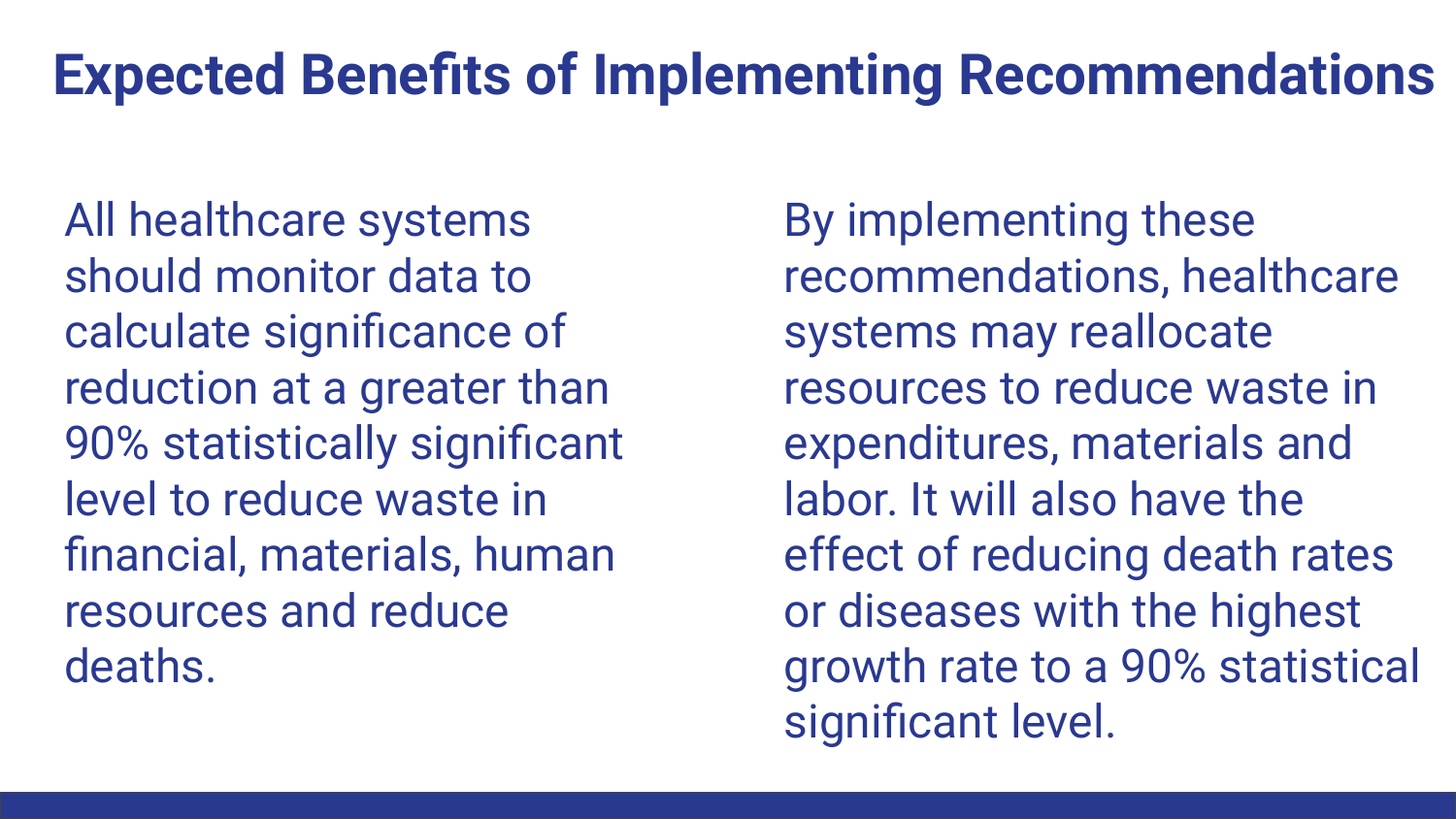

# Expected Benefits of Implementing Recommendations
All healthcare systems should monitor data to calculate significance of reduction at a greater than 90% statistically significant level to reduce waste in  financial, materials, human resources and reduce deaths.
By implementing these recommendations, healthcare systems may reallocate resources to reduce waste in expenditures, materials and labor. It will also have the effect of reducing death rates or diseases with the highest growth rate to a 90% statistical significant level.